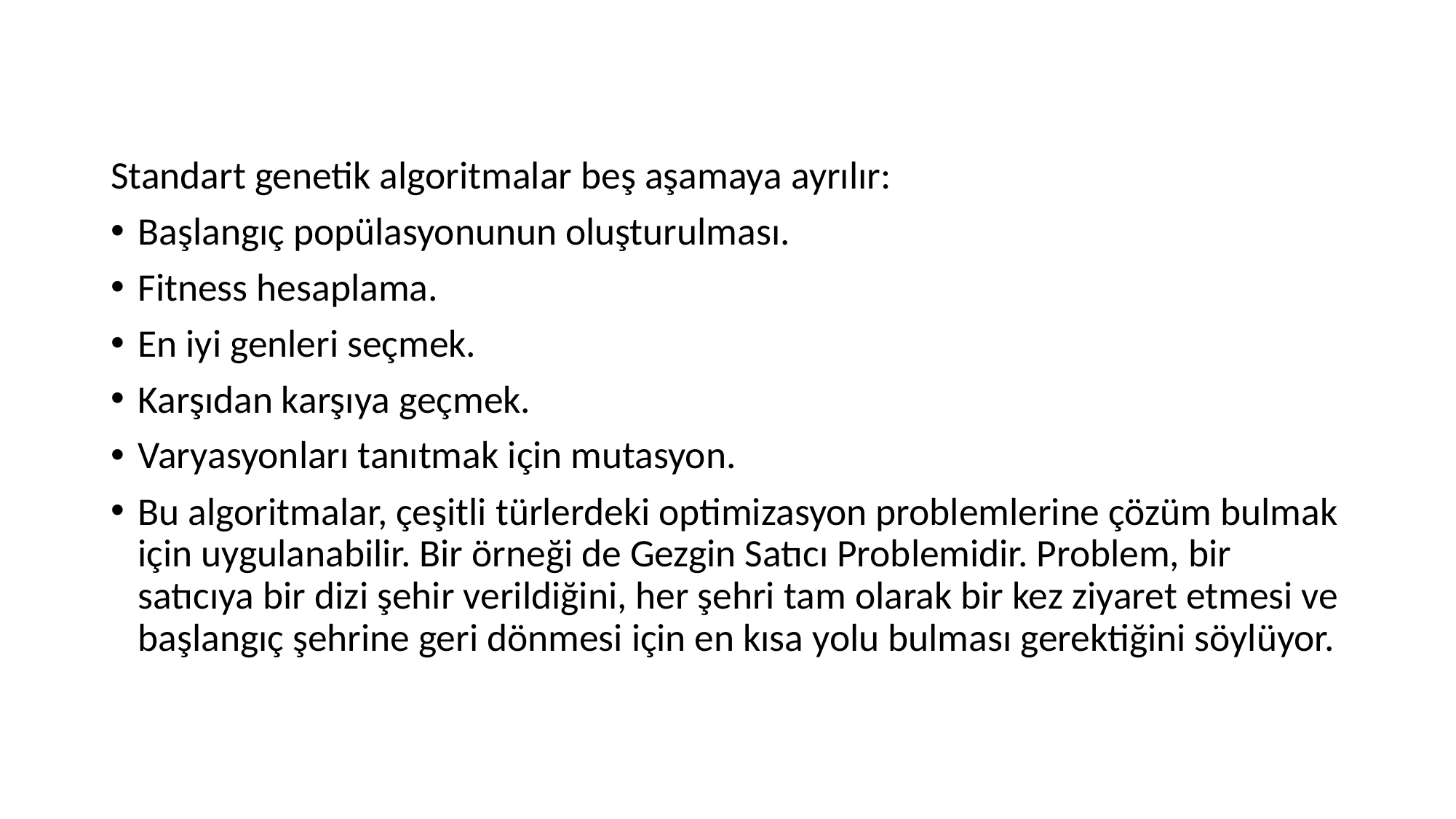

Standart genetik algoritmalar beş aşamaya ayrılır:
Başlangıç popülasyonunun oluşturulması.
Fitness hesaplama.
En iyi genleri seçmek.
Karşıdan karşıya geçmek.
Varyasyonları tanıtmak için mutasyon.
Bu algoritmalar, çeşitli türlerdeki optimizasyon problemlerine çözüm bulmak için uygulanabilir. Bir örneği de Gezgin Satıcı Problemidir. Problem, bir satıcıya bir dizi şehir verildiğini, her şehri tam olarak bir kez ziyaret etmesi ve başlangıç şehrine geri dönmesi için en kısa yolu bulması gerektiğini söylüyor.